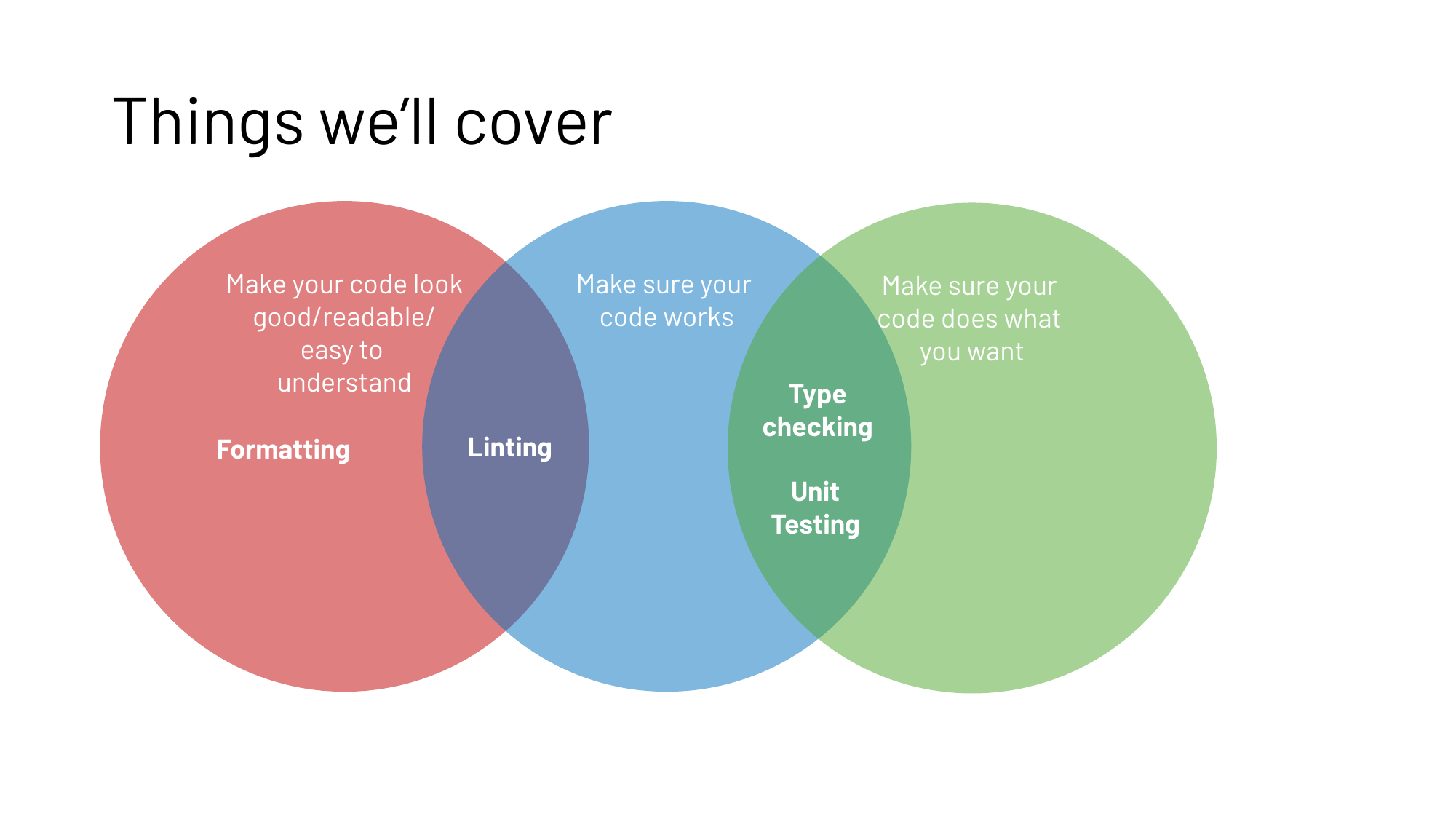

# Things we’ll cover
Make your code look good/readable/
easy to
understand

Make sure your
code works

Make sure your
code does what
you want

Type
checking
Linting
Formatting
Unit
Testing